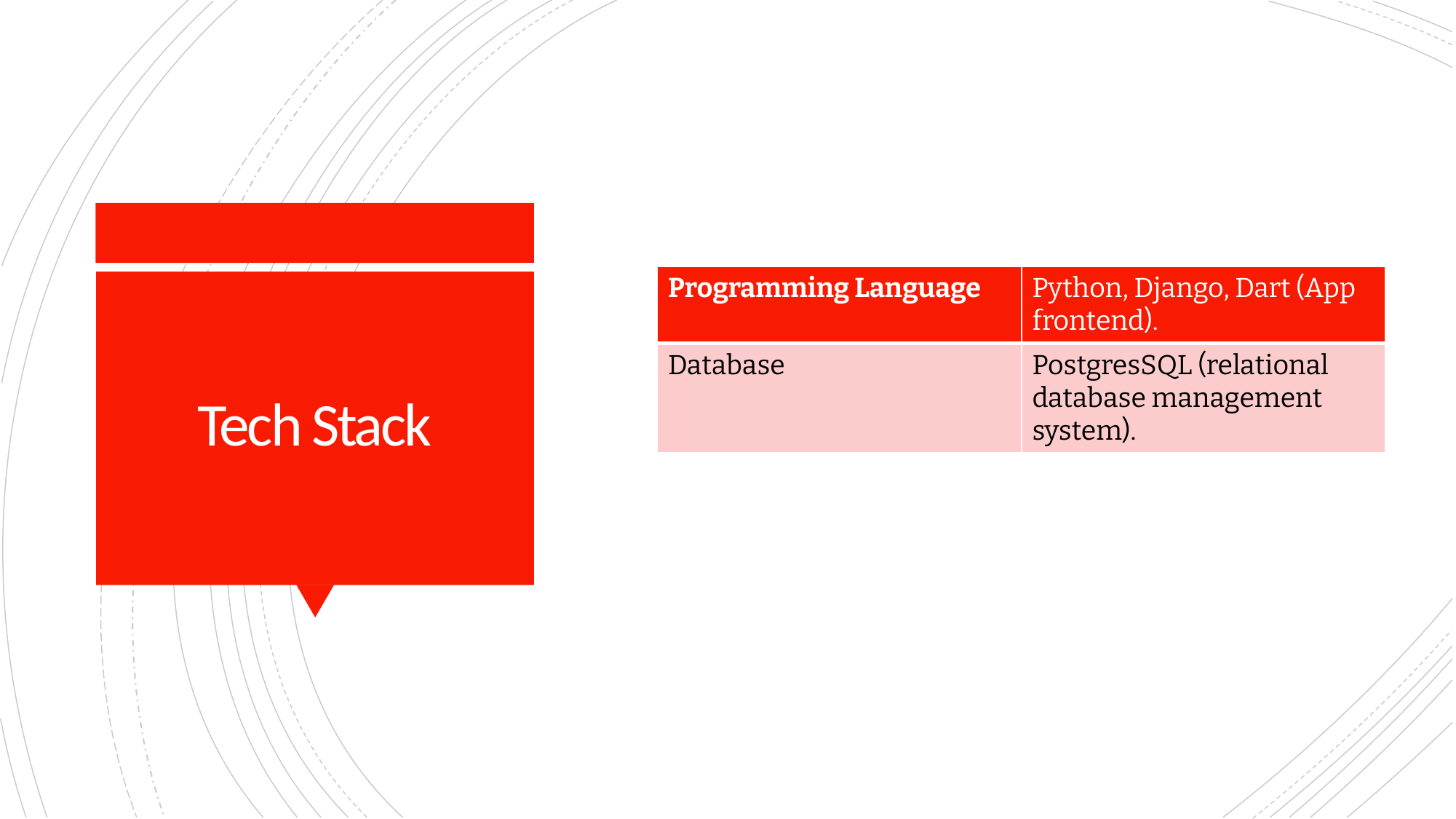

| Programming Language | Python, Django, Dart (App frontend). |
| --- | --- |
| Database | PostgresSQL (relational database management system). |
# Tech Stack